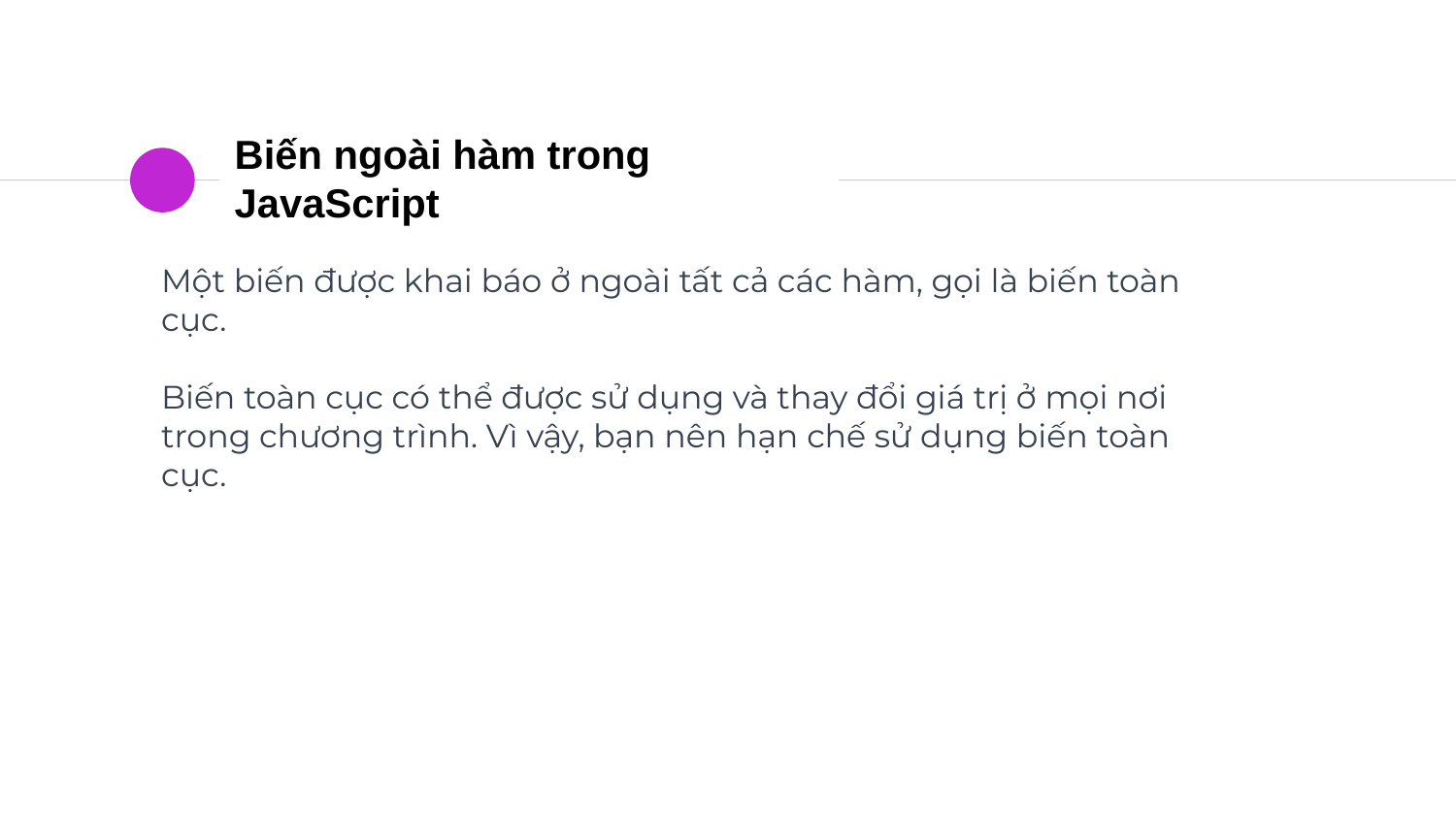

# Biến ngoài hàm trong JavaScript
Một biến được khai báo ở ngoài tất cả các hàm, gọi là biến toàn cục.

Biến toàn cục có thể được sử dụng và thay đổi giá trị ở mọi nơi trong chương trình. Vì vậy, bạn nên hạn chế sử dụng biến toàn cục.